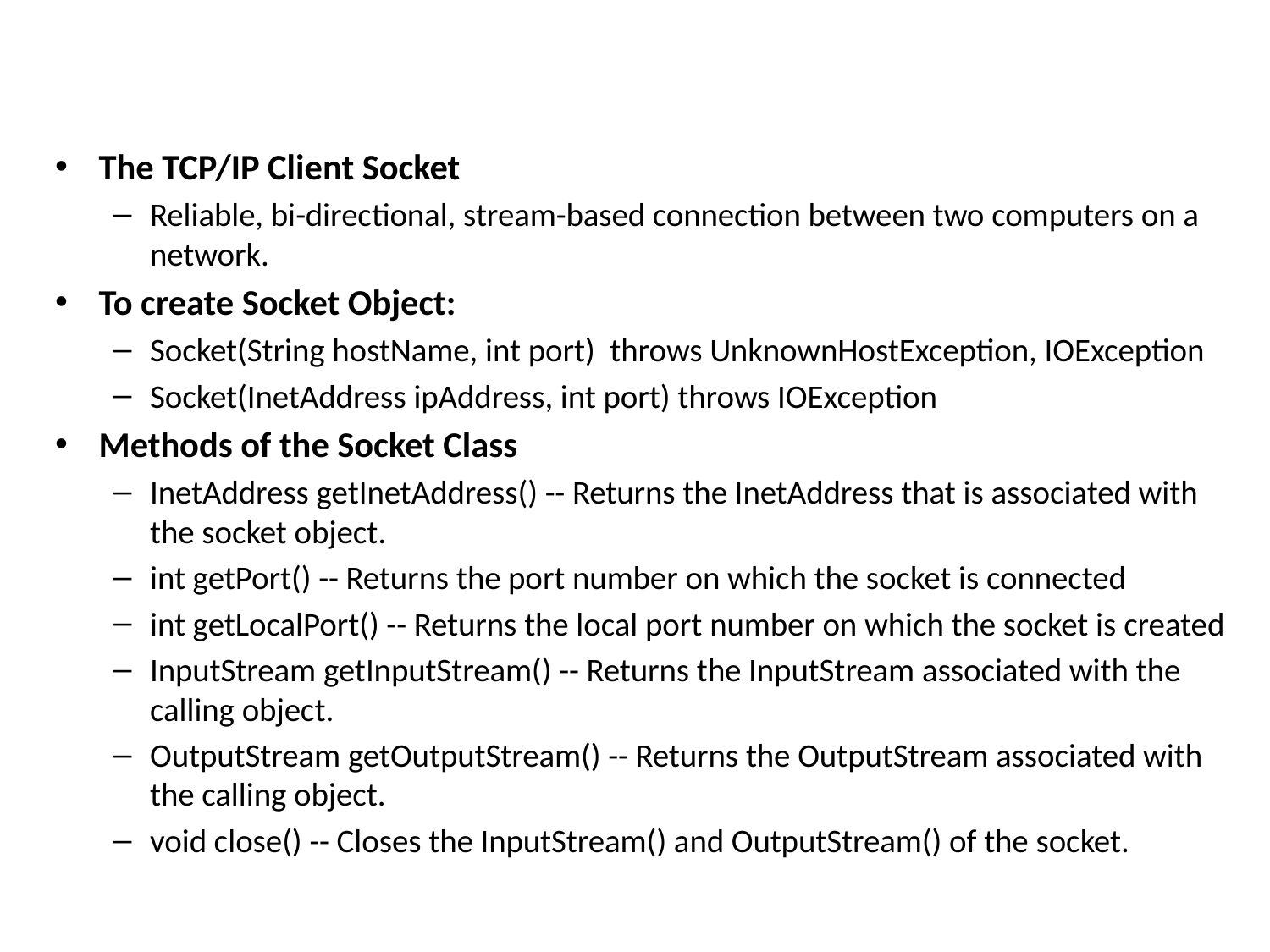

The TCP/IP Client Socket
Reliable, bi-directional, stream-based connection between two computers on a network.
To create Socket Object:
Socket(String hostName, int port)  throws UnknownHostException, IOException
Socket(InetAddress ipAddress, int port) throws IOException
Methods of the Socket Class
InetAddress getInetAddress() -- Returns the InetAddress that is associated with the socket object.
int getPort() -- Returns the port number on which the socket is connected
int getLocalPort() -- Returns the local port number on which the socket is created
InputStream getInputStream() -- Returns the InputStream associated with the calling object.
OutputStream getOutputStream() -- Returns the OutputStream associated with the calling object.
void close() -- Closes the InputStream() and OutputStream() of the socket.